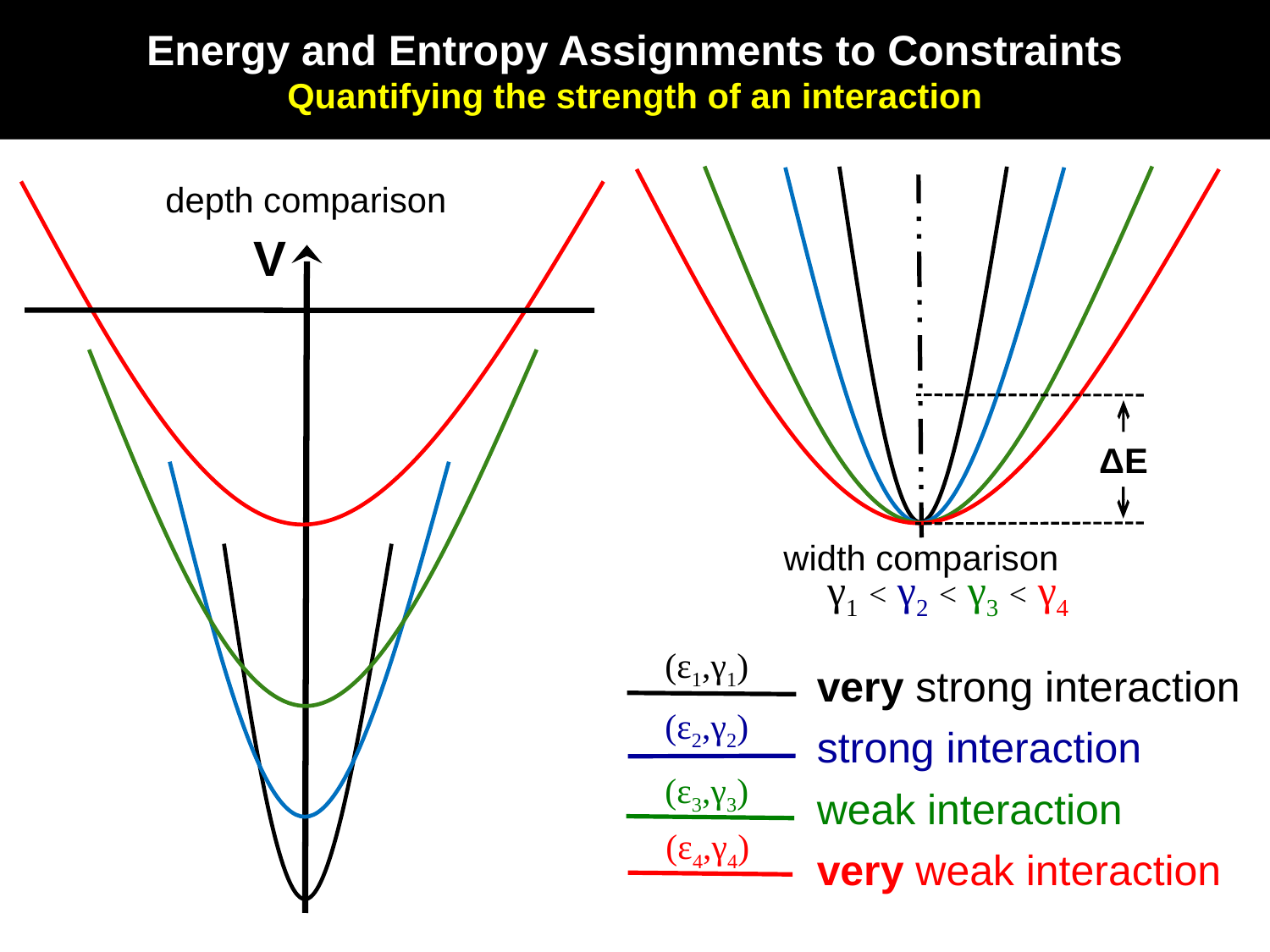

Energy and Entropy Assignments to Constraints
Quantifying the strength of an interaction

ΔE
width comparison
    γ1 < γ2 < γ3 < γ4
depth comparison

V

(ε1,γ1)
		very strong interaction
		strong interaction
		weak interaction
		very weak interaction
(ε2,γ2)
(ε3,γ3)
(ε4,γ4)